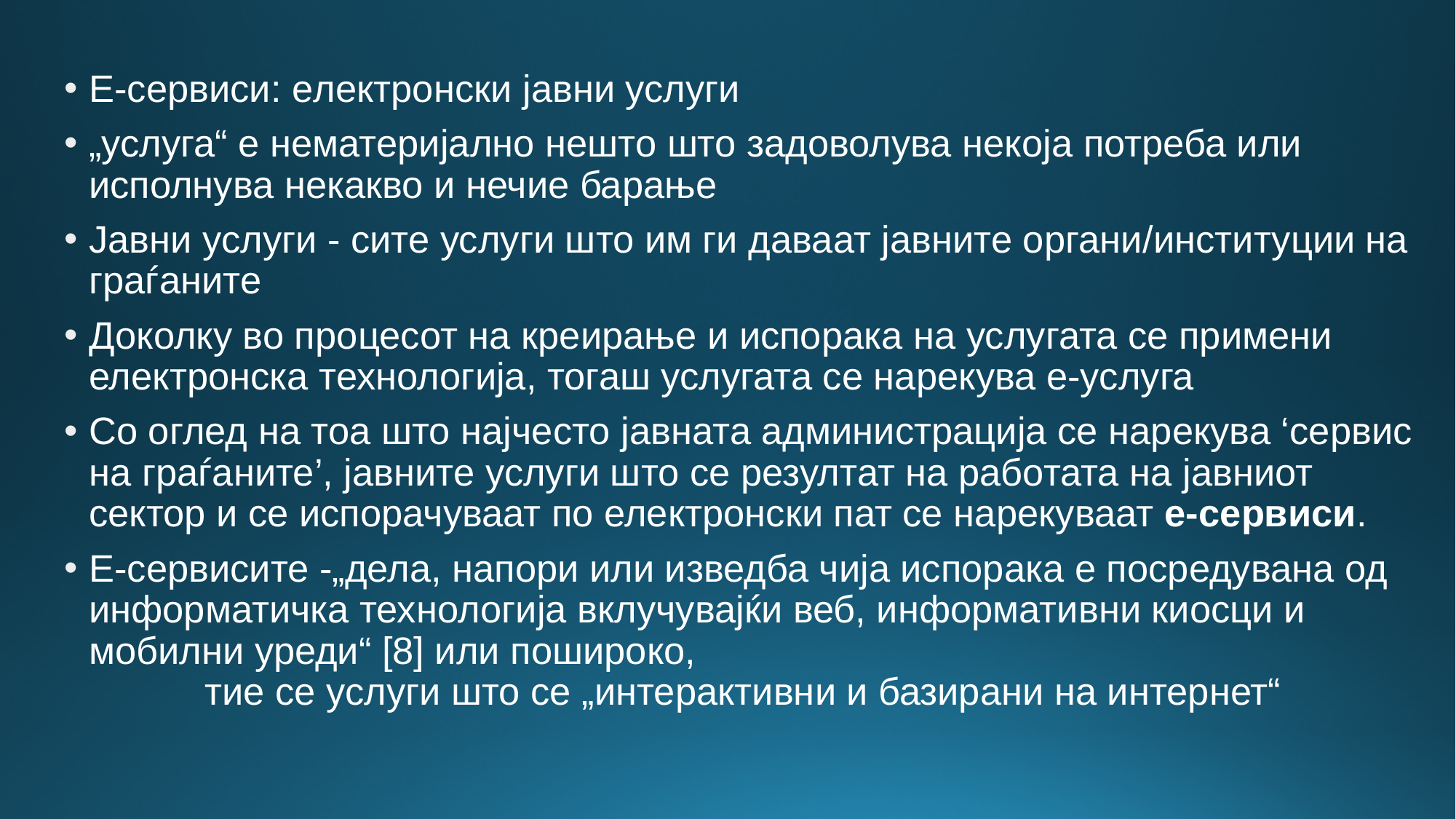

Е-сервиси: eлектронски јавни услуги
„услуга“ е нематеријално нешто што задоволува некоја потреба или исполнува некакво и нечие барање
Јавни услуги - сите услуги што им ги даваат јавните органи/институции на граѓаните
Доколку во процесот на креирање и испорака на услугата се примени електронска технологија, тогаш услугата се нарекува е-услуга
Со оглед на тоа што најчесто јавната администрација се нарекува ‘сервис на граѓаните’, јавните услуги што се резултат на работата на јавниот сектор и се испорачуваат по електронски пат се нарекуваат е-сервиси.
Е-сервисите -„дела, напори или изведба чија испорака е посредувана од информатичка технологија вклучувајќи веб, информативни киосци и мобилни уреди“ [8] или пошироко,                                                                                тие се услуги што се „интерактивни и базирани на интернет“